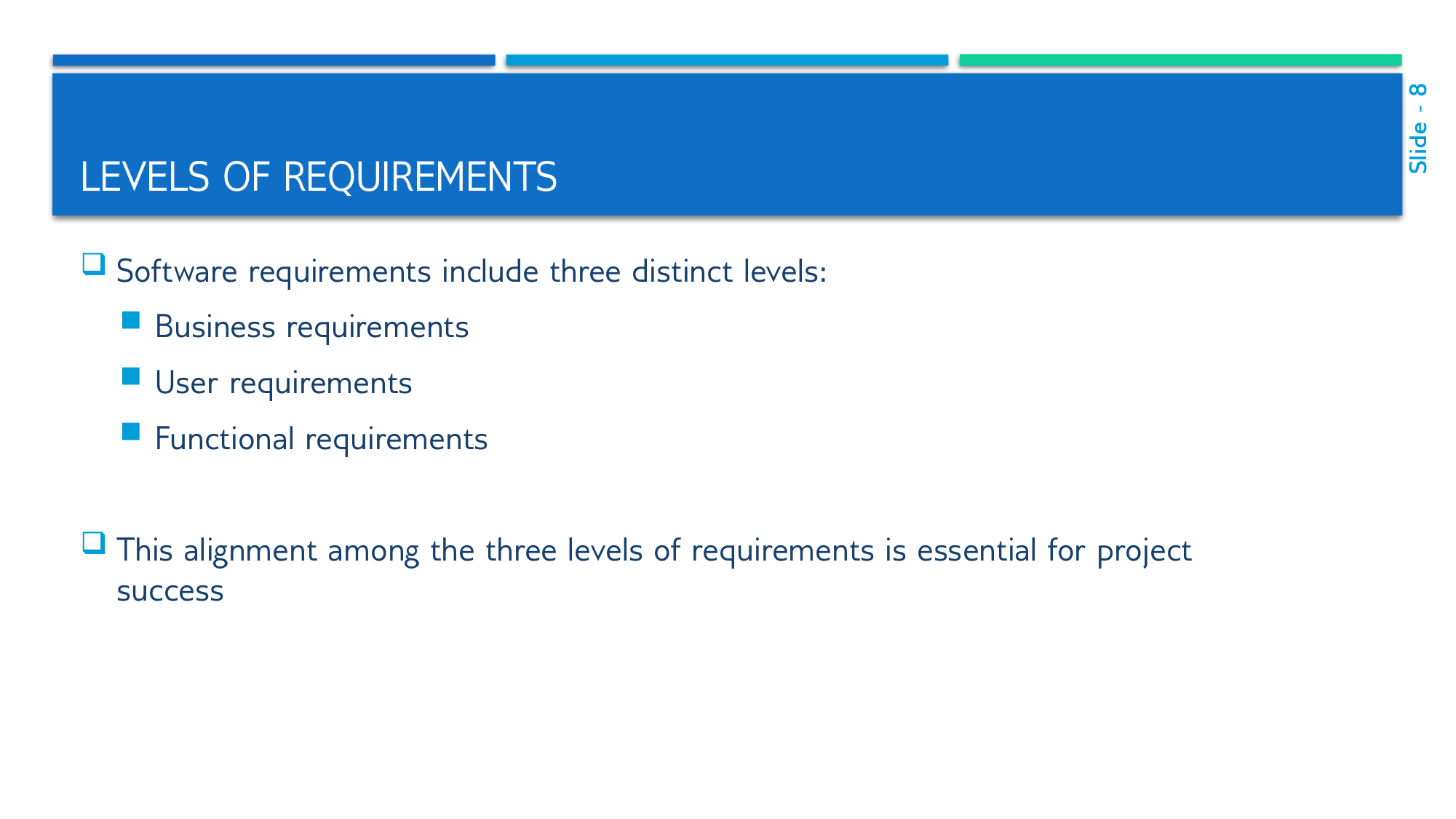

# Levels of requirements
Slide - 8
Software requirements include three distinct levels:
Business requirements
User requirements
Functional requirements

This alignment among the three levels of requirements is essential for project success